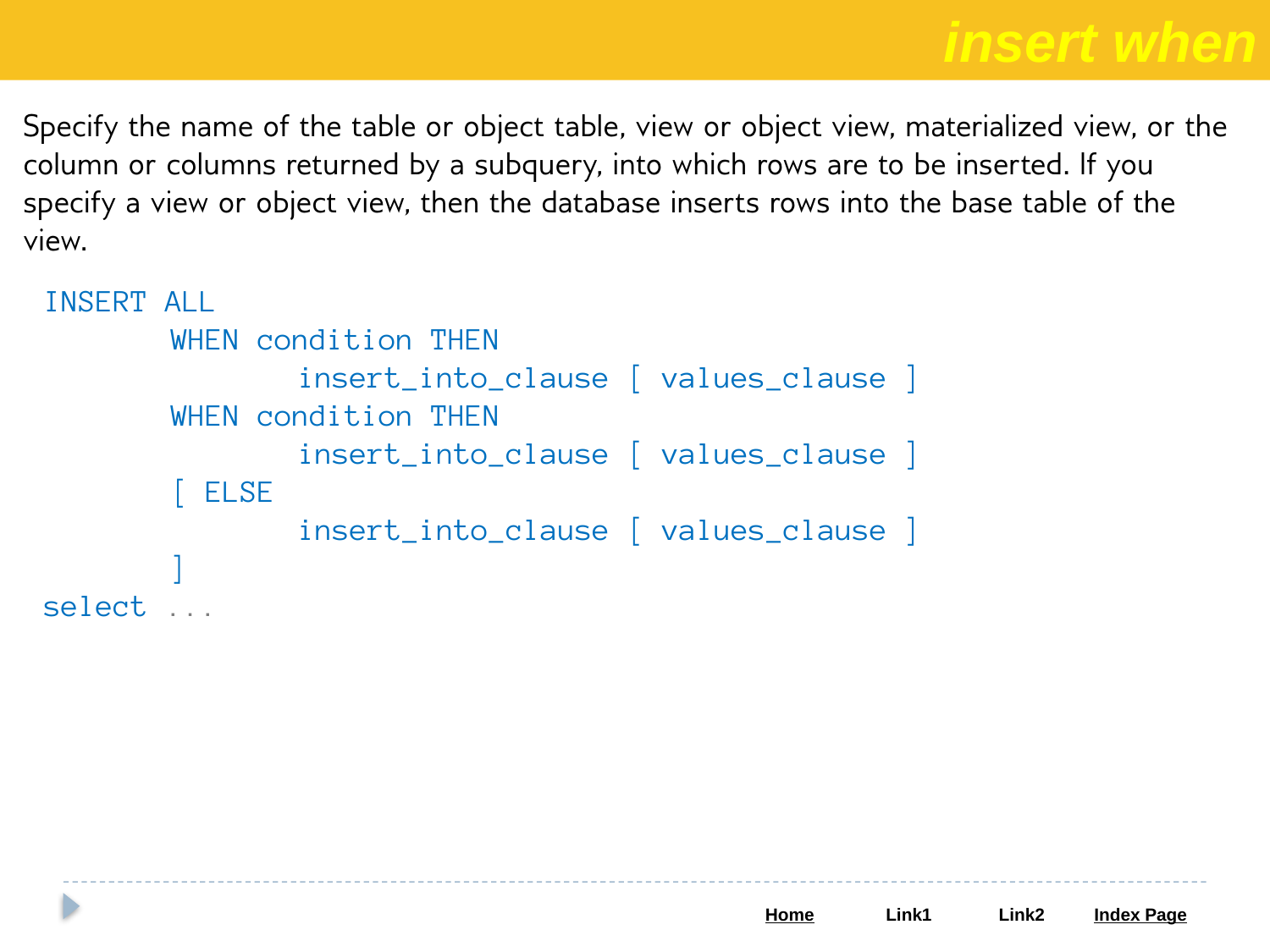

insert when
Specify the name of the table or object table, view or object view, materialized view, or the column or columns returned by a subquery, into which rows are to be inserted. If you specify a view or object view, then the database inserts rows into the base table of the view.
INSERT ALL
	WHEN condition THEN
   		insert_into_clause [ values_clause ]
	WHEN condition THEN
   		insert_into_clause [ values_clause ]
	[ ELSE
   		insert_into_clause [ values_clause ]
	]
select ...